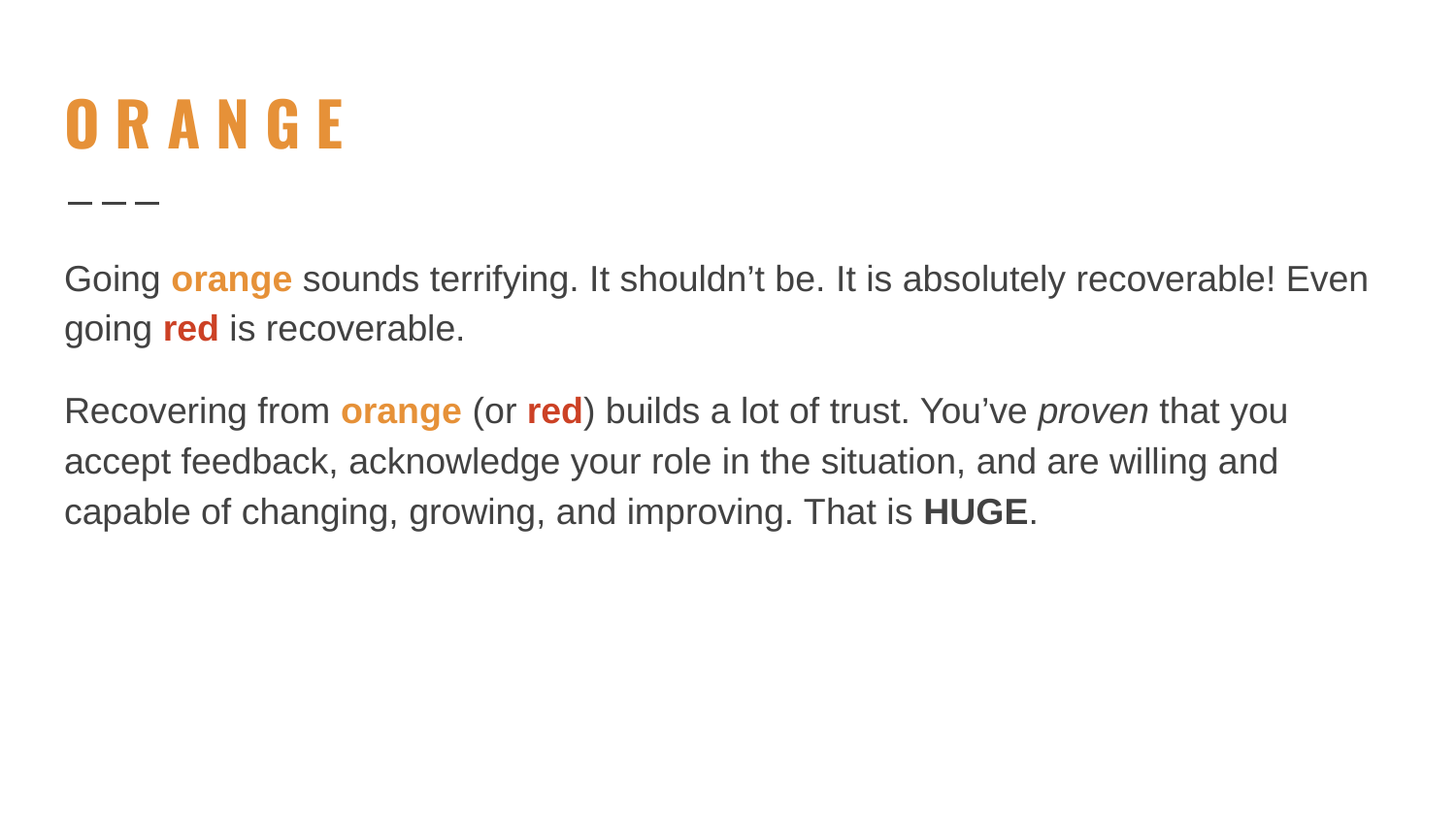

# O R A N G E
Going orange sounds terrifying. It shouldn’t be. It is absolutely recoverable! Even going red is recoverable.
Recovering from orange (or red) builds a lot of trust. You’ve proven that you accept feedback, acknowledge your role in the situation, and are willing and capable of changing, growing, and improving. That is HUGE.